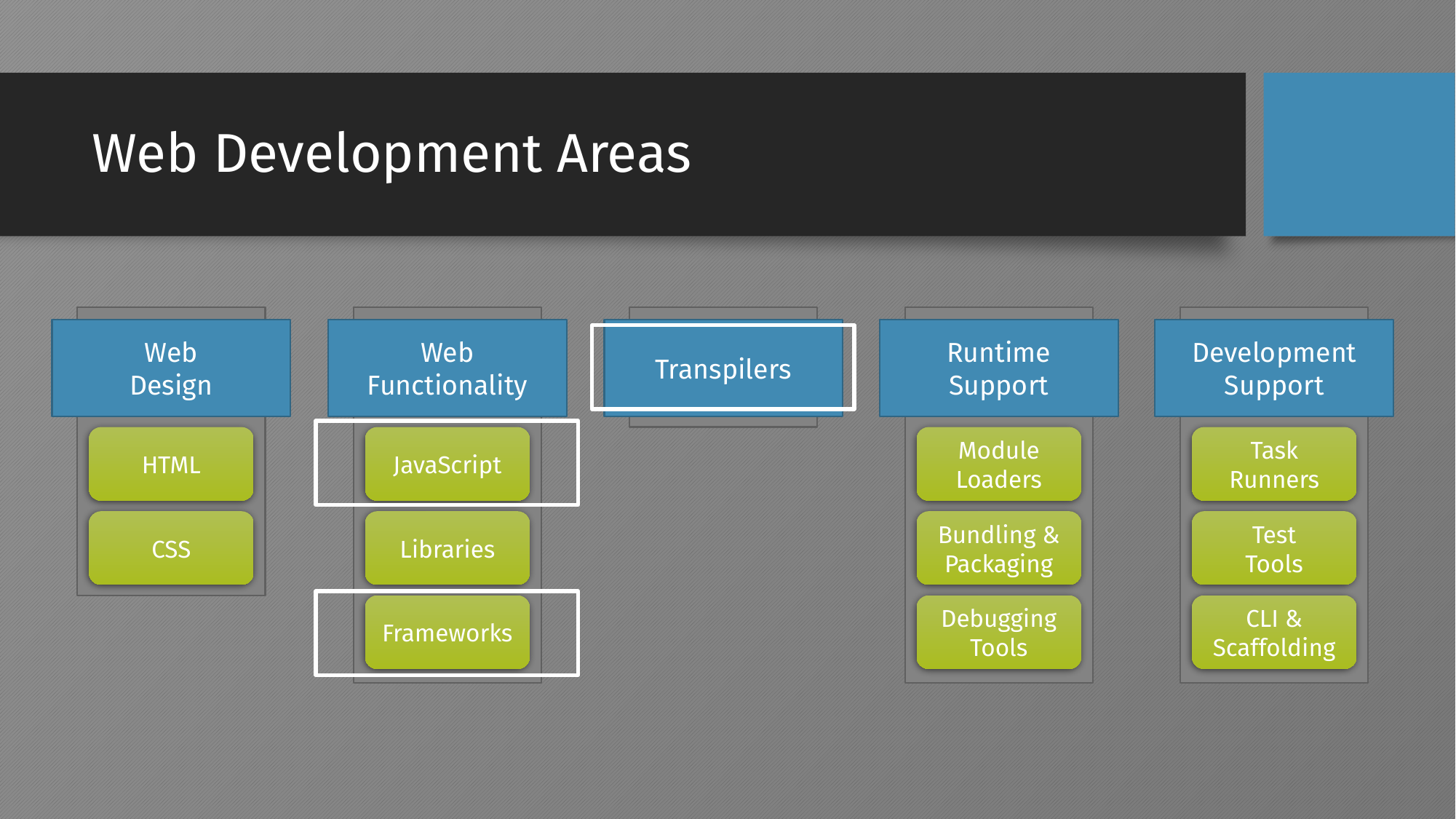

# Web Development Areas

Web
Design
HTML
CSS

Runtime
Support
Module
Loaders
Bundling & Packaging
Debugging
Tools

Development
Support
Task
Runners
Test
Tools
CLI & Scaffolding
Web
Functionality
Transpilers

JavaScript
Libraries

Frameworks